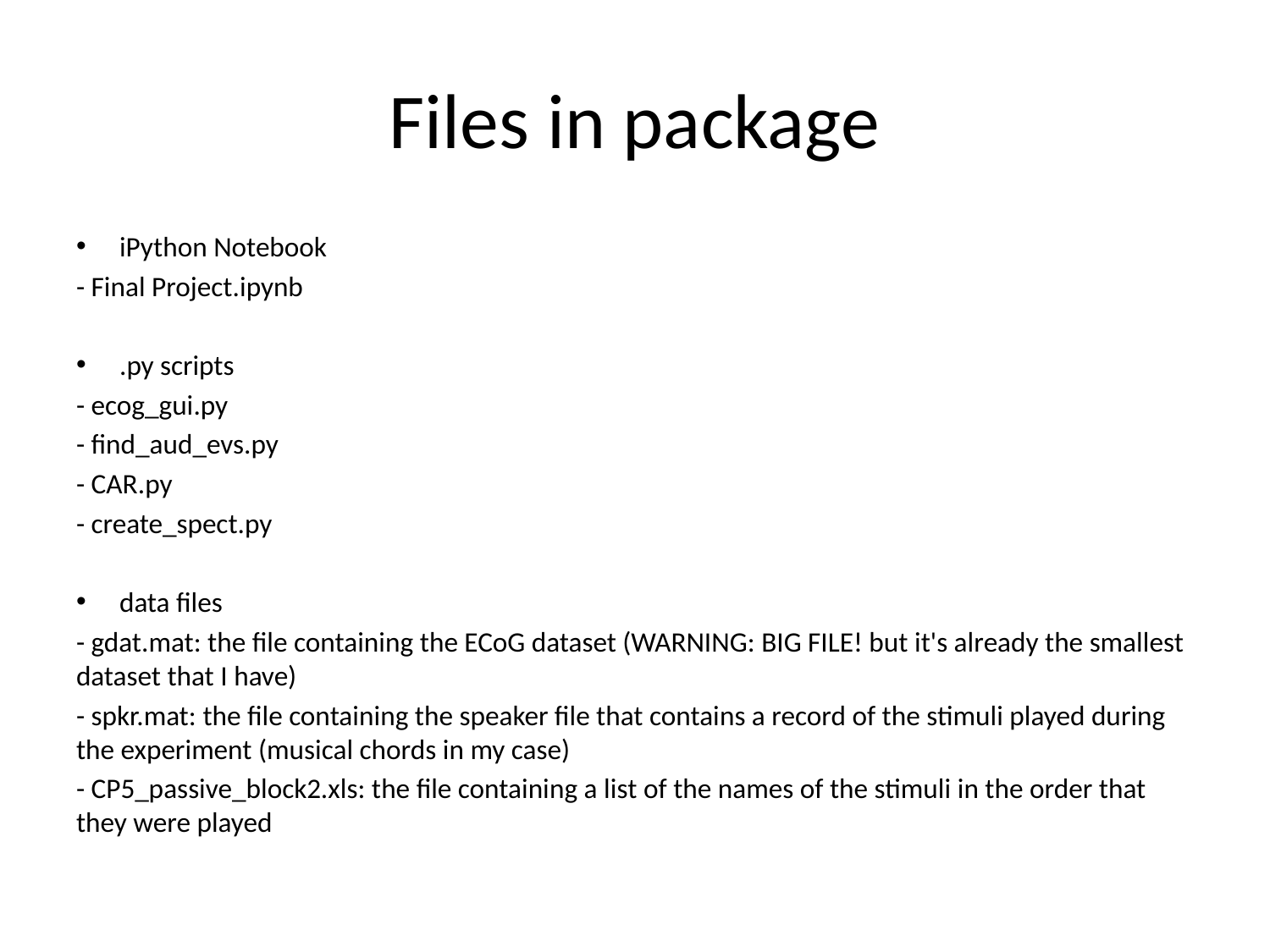

# Files in package
iPython Notebook
- Final Project.ipynb

.py scripts
- ecog_gui.py
- find_aud_evs.py
- CAR.py
- create_spect.py

data files
- gdat.mat: the file containing the ECoG dataset (WARNING: BIG FILE! but it's already the smallest dataset that I have)
- spkr.mat: the file containing the speaker file that contains a record of the stimuli played during the experiment (musical chords in my case)
- CP5_passive_block2.xls: the file containing a list of the names of the stimuli in the order that they were played